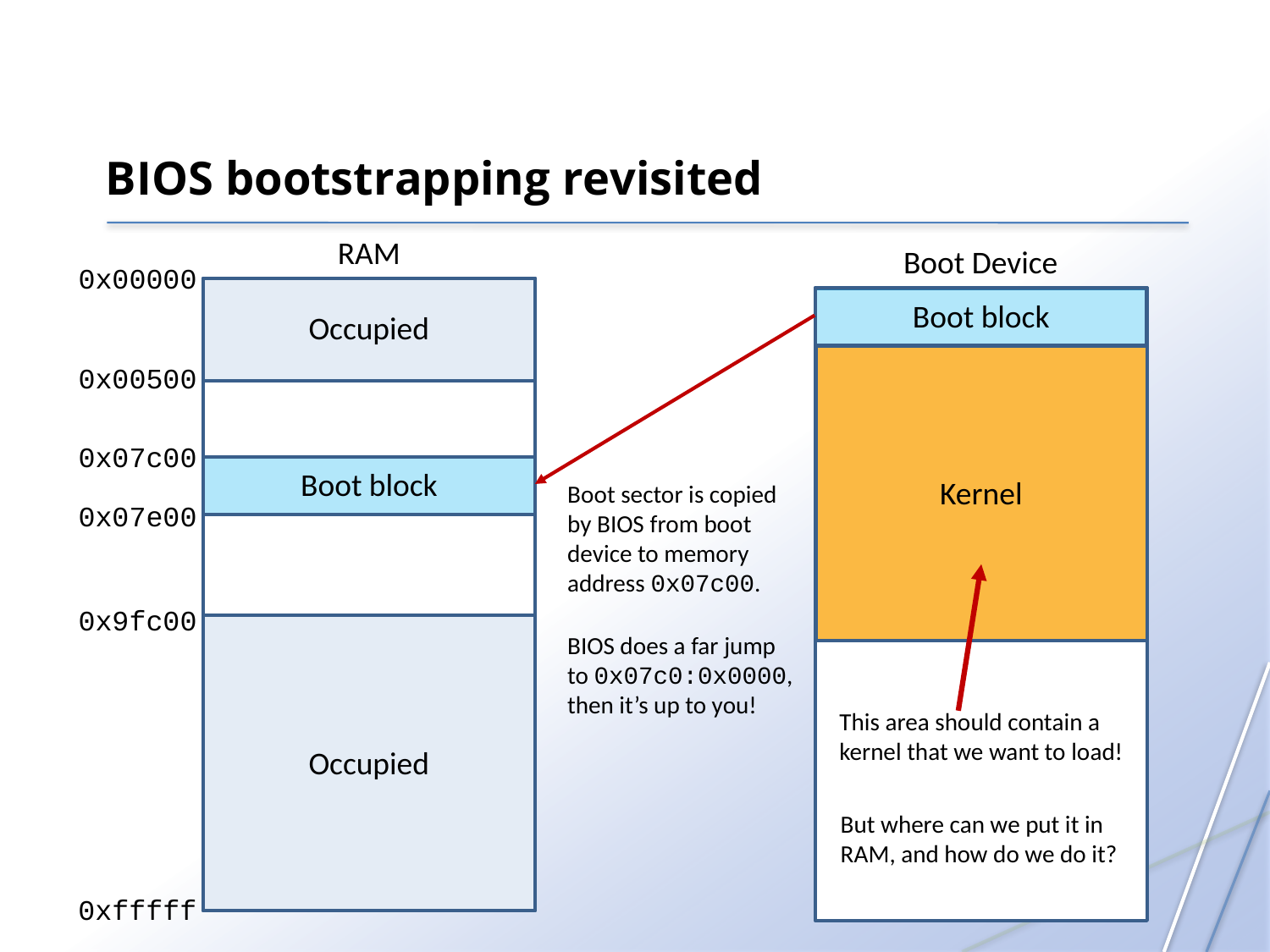

BIOS bootstrapping revisited
RAM
Boot Device
0x00000

Boot block
Occupied

0x00500
0x07c00

Boot block
Other data
Kernel
Boot sector is copied by BIOS from boot device to memory address 0x07c00.
0x07e00

0x9fc00

BIOS does a far jump to 0x07c0:0x0000, then it’s up to you!
This area should contain a kernel that we want to load!
Occupied
But where can we put it in RAM, and how do we do it?
0xfffff